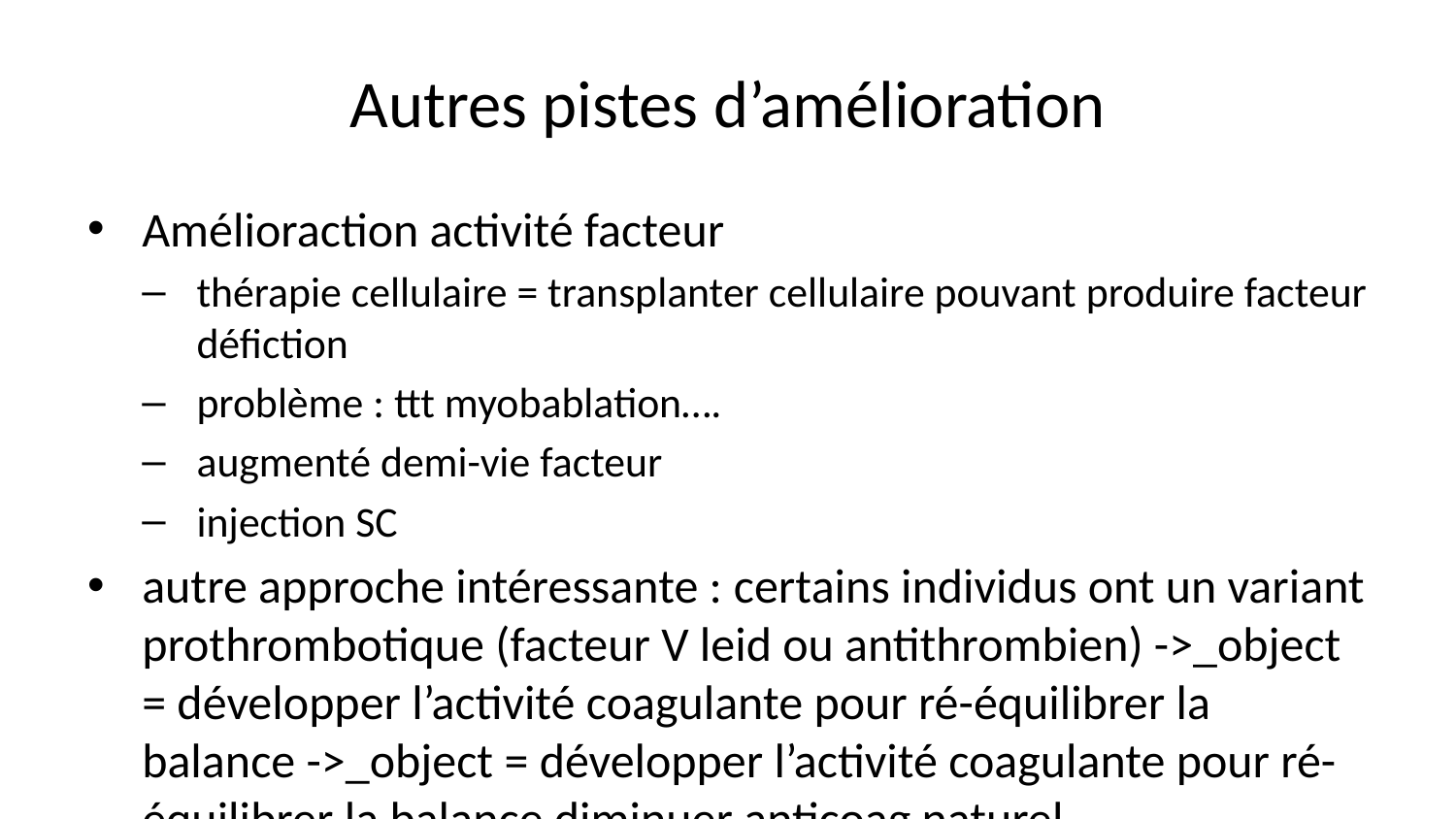

# Autres pistes d’amélioration
Amélioraction activité facteur
thérapie cellulaire = transplanter cellulaire pouvant produire facteur défiction
problème : ttt myobablation….
augmenté demi-vie facteur
injection SC
autre approche intéressante : certains individus ont un variant prothrombotique (facteur V leid ou antithrombien) ->_object = développer l’activité coagulante pour ré-équilibrer la balance ->_object = développer l’activité coagulante pour ré-équilibrer la balance diminuer anticoag naturel
anticorps monoclonale contre le tissue factor pathway inihibitor (inhbe coag) concizumab = approvué canada